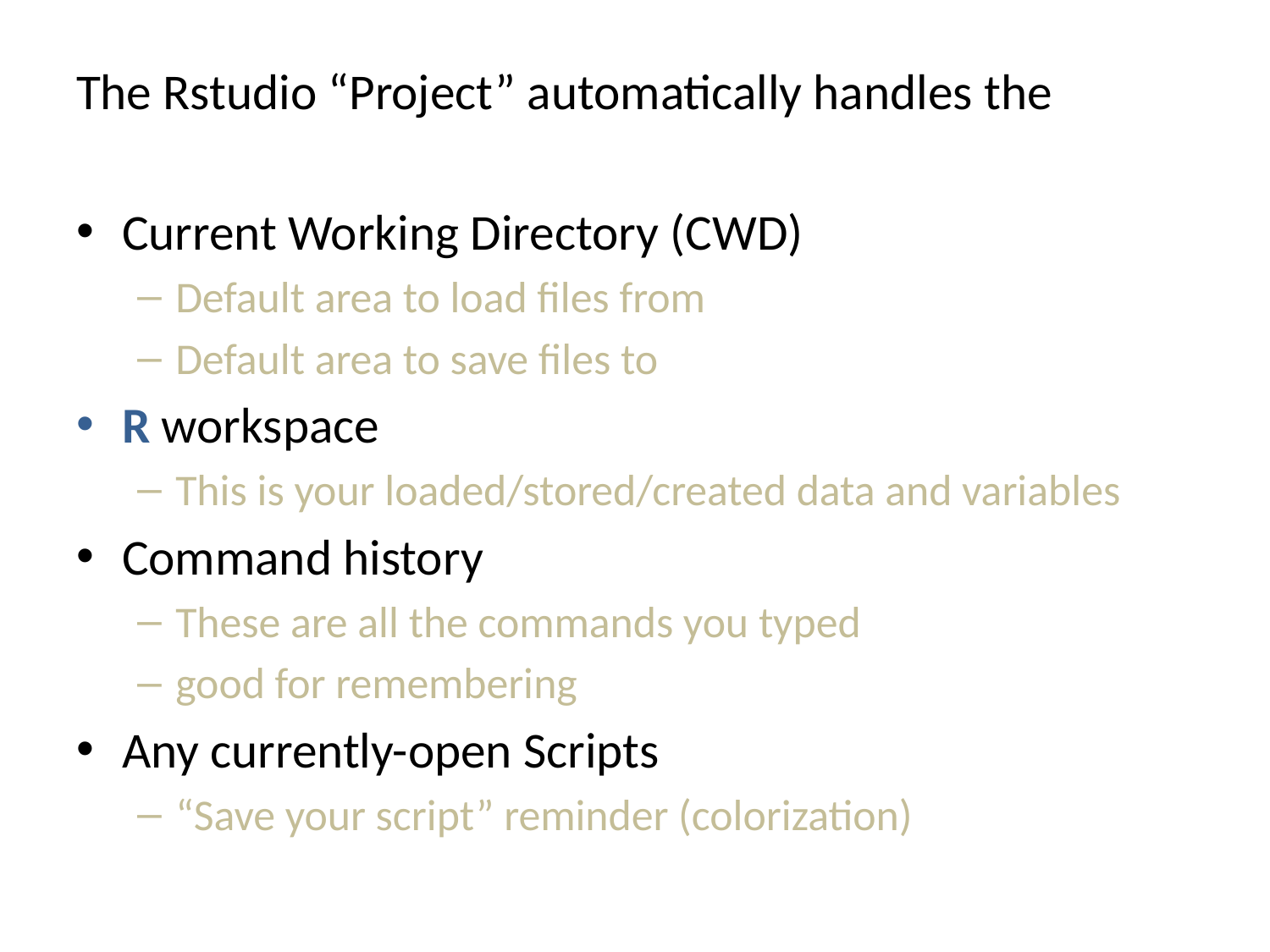

The Rstudio “Project” automatically handles the

Current Working Directory (CWD)
Default area to load files from
Default area to save files to
R workspace
This is your loaded/stored/created data and variables
Command history
These are all the commands you typed
good for remembering
Any currently-open Scripts
“Save your script” reminder (colorization)